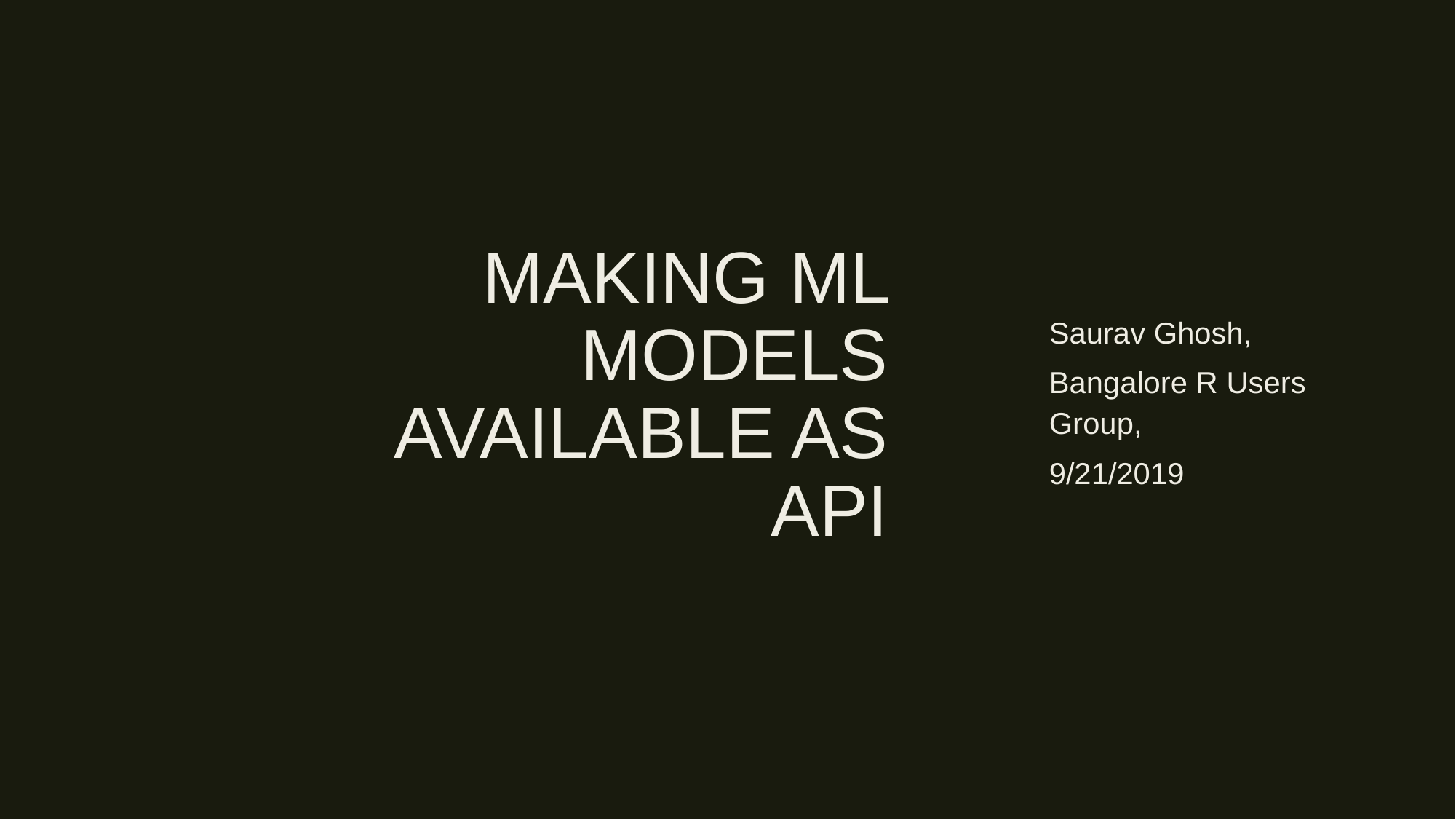

# Making ML Models available as API
Saurav Ghosh,
Bangalore R Users Group,
9/21/2019